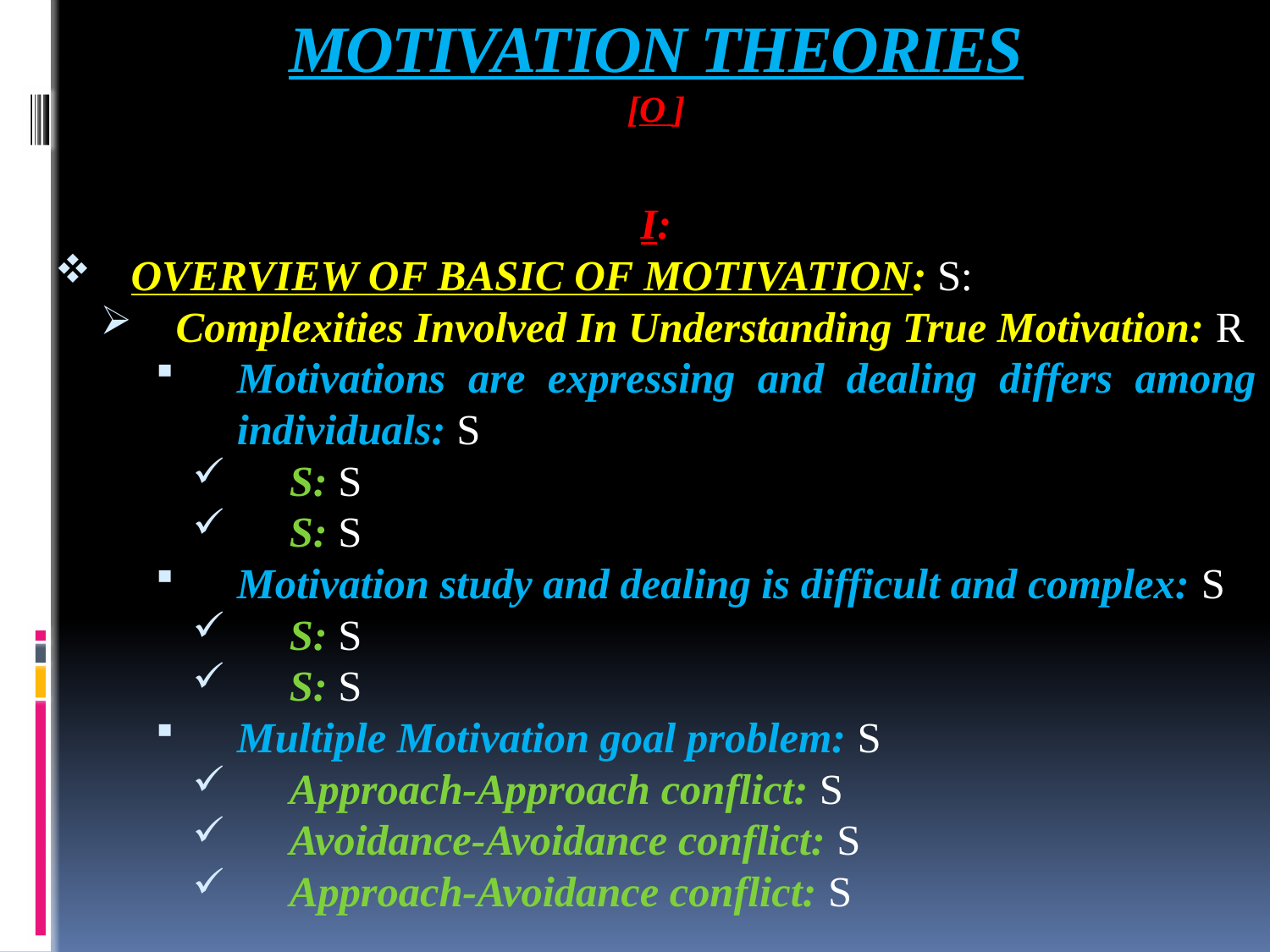

# MOTIVATION THEORIES [O ]
I:
OVERVIEW OF BASIC OF MOTIVATION: S:
Complexities Involved In Understanding True Motivation: R
Motivations are expressing and dealing differs among individuals: S
S: S
S: S
Motivation study and dealing is difficult and complex: S
S: S
S: S
Multiple Motivation goal problem: S
Approach-Approach conflict: S
Avoidance-Avoidance conflict: S
Approach-Avoidance conflict: S